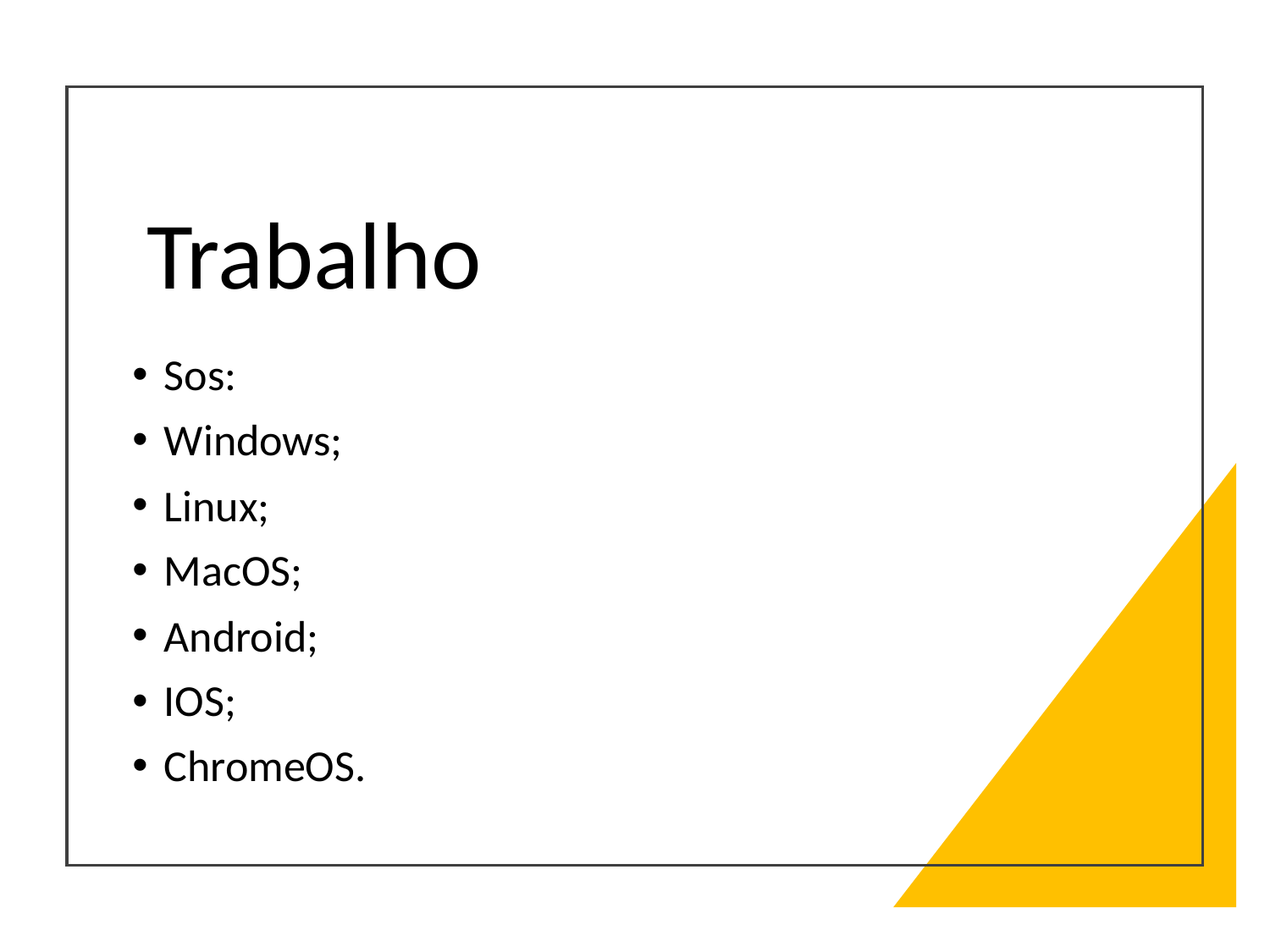

# Trabalho
Sos:
Windows;
Linux;
MacOS;
Android;
IOS;
ChromeOS.